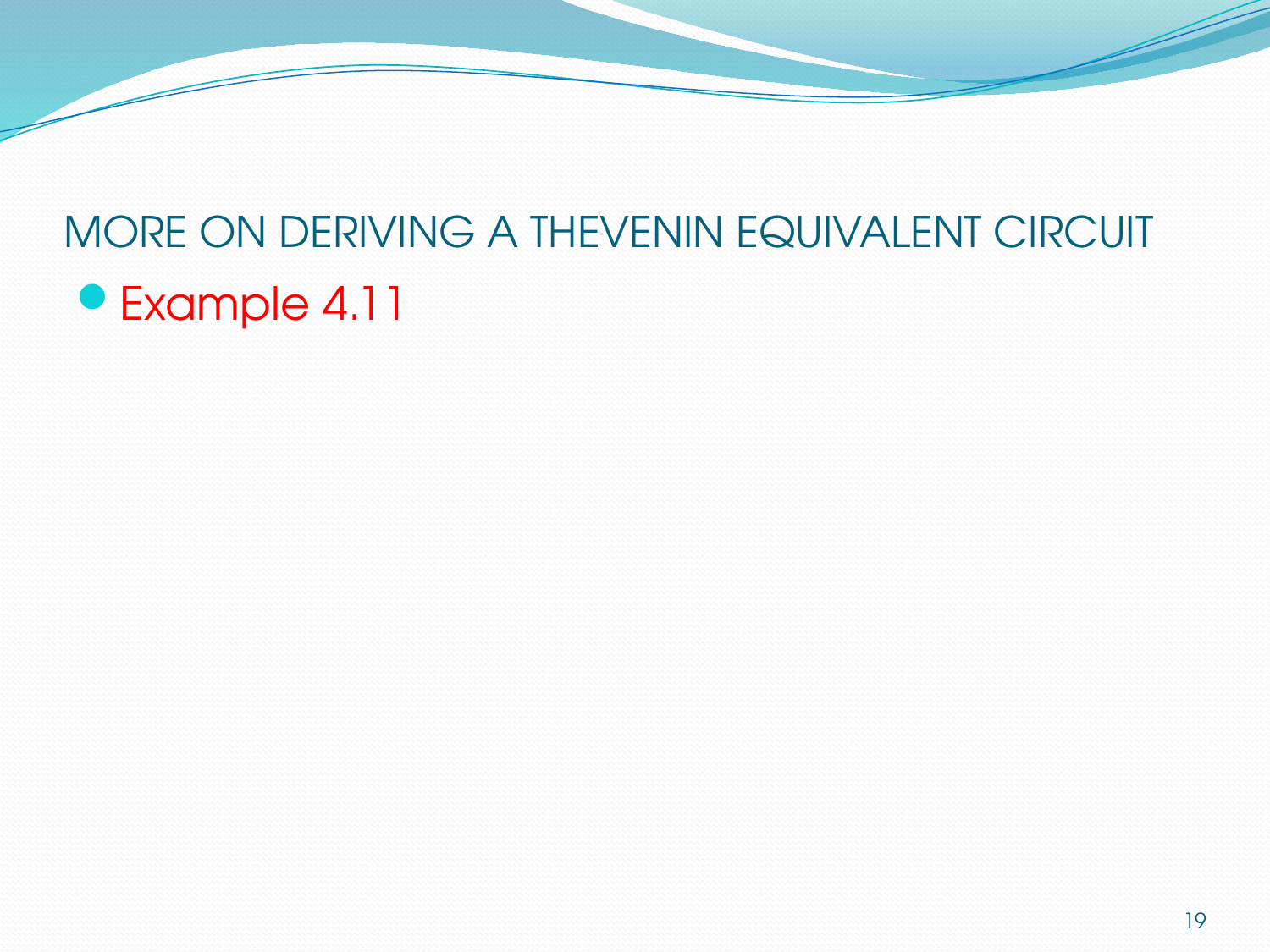

# MORE ON DERIVING A THEVENIN EQUIVALENT CIRCUIT
Example 4.11
19